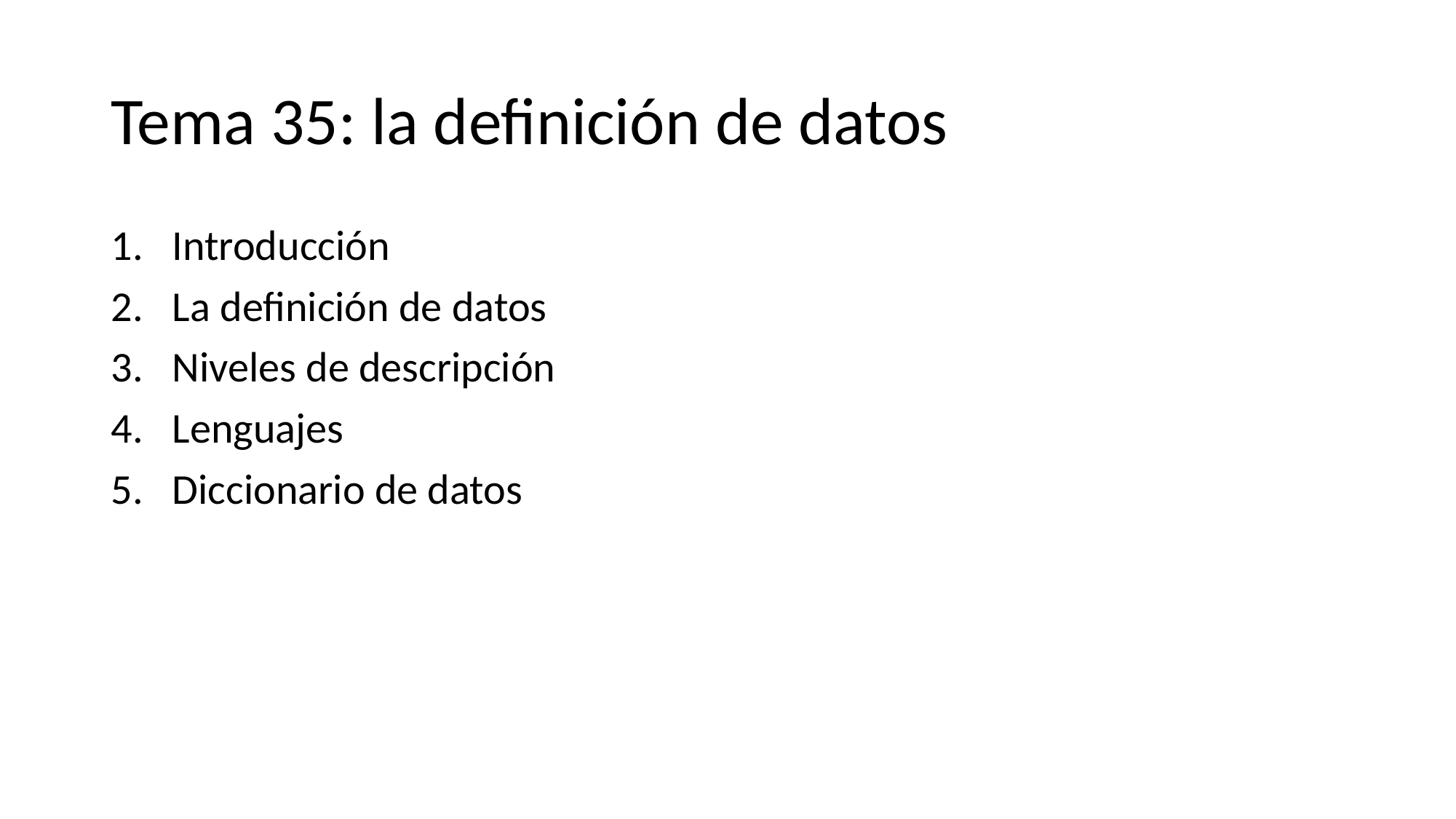

# Tema 35: la definición de datos
Introducción
La definición de datos
Niveles de descripción
Lenguajes
Diccionario de datos